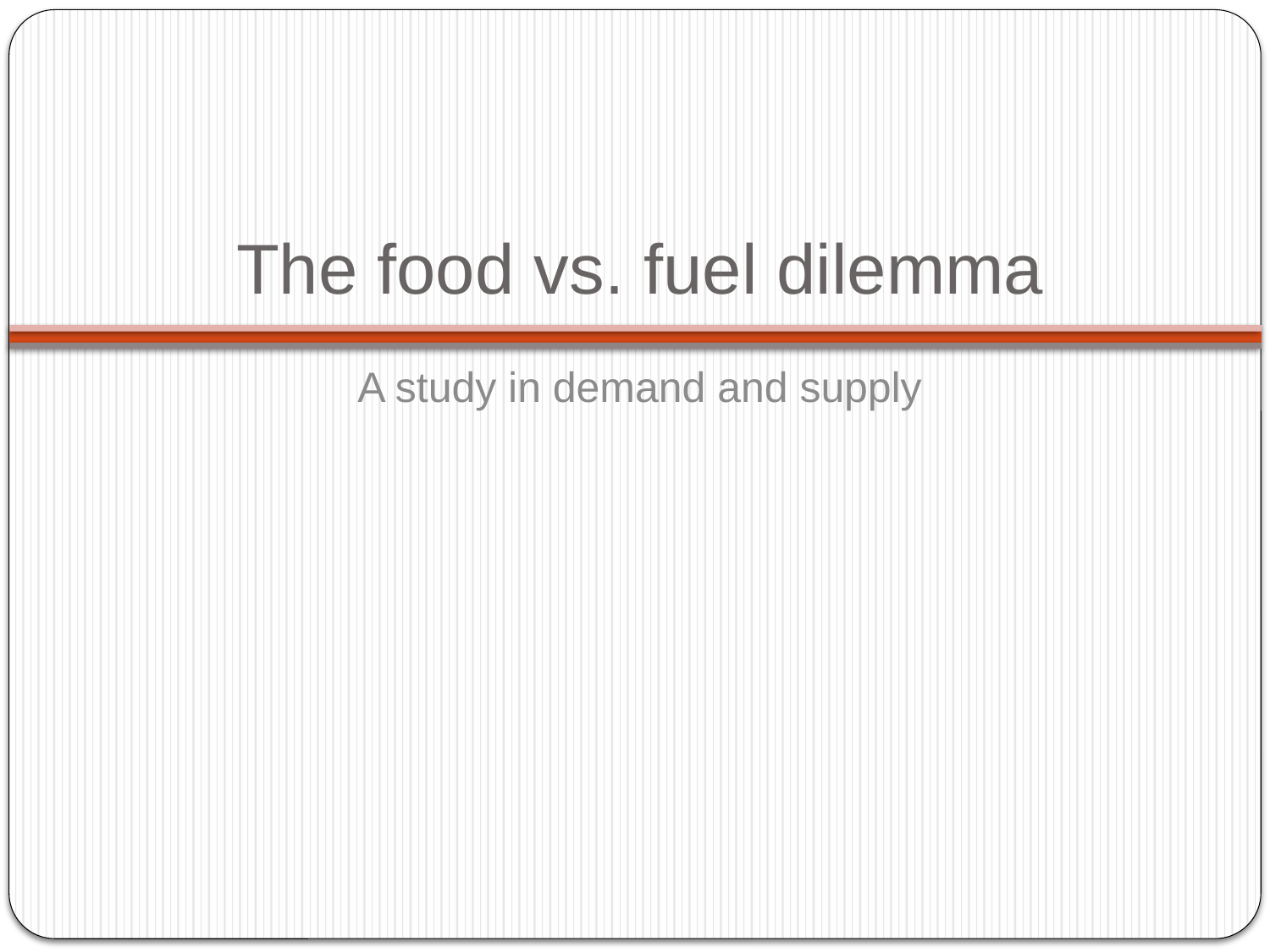

# The food vs. fuel dilemma
A study in demand and supply